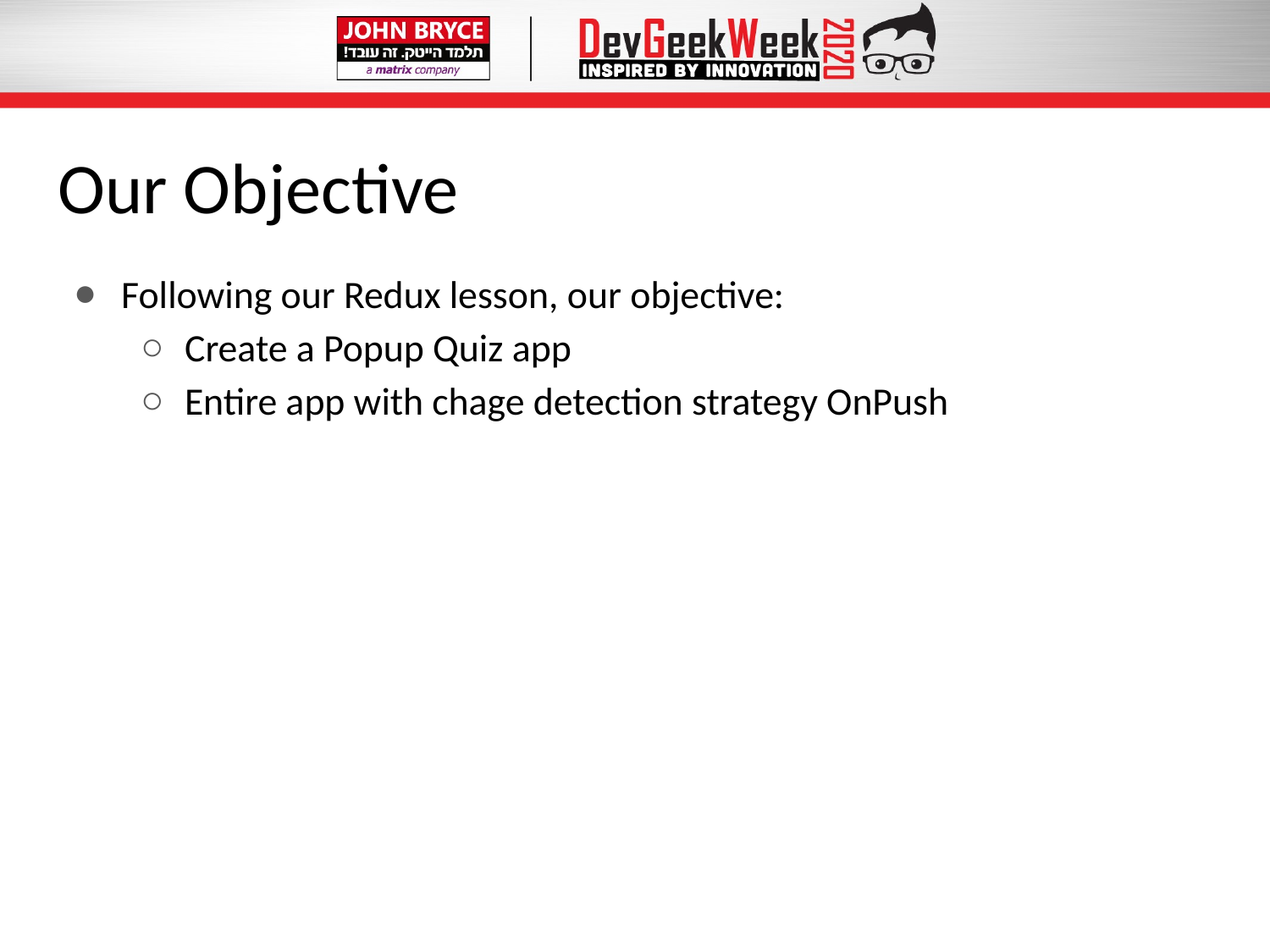

# Our Objective
Following our Redux lesson, our objective:
Create a Popup Quiz app
Entire app with chage detection strategy OnPush